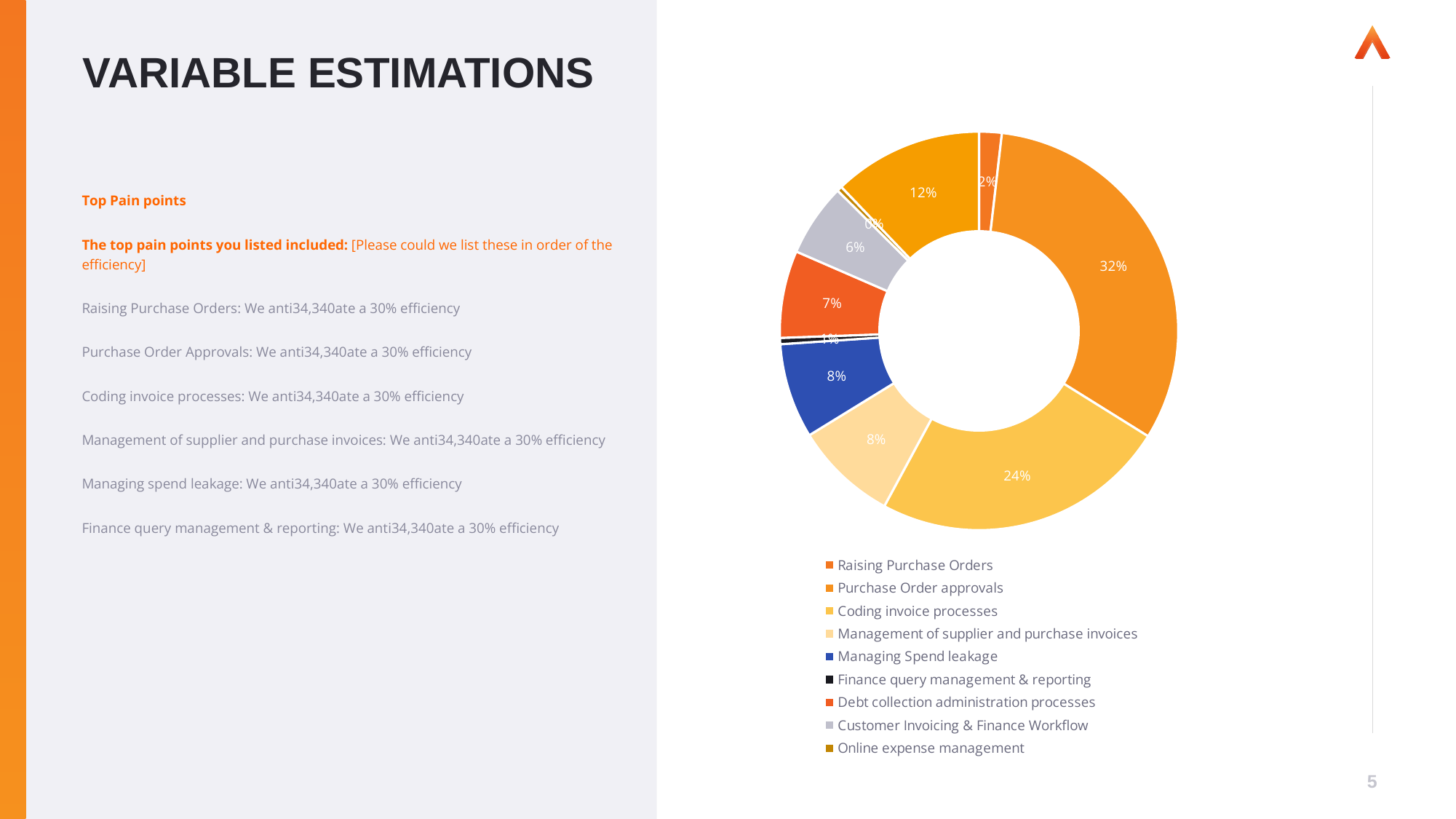

# VARIABLE ESTIMATIONS

### Chart

| Category |  |
|---|---|
| Raising Purchase Orders | 58750.0 |
| Purchase Order approvals | 1023555.5555555555 |
| Coding invoice processes | 767666.6666666666 |
| Management of supplier and purchase invoices | 266550.92592592596 |
| Managing Spend leakage  | 246293.05555555553 |
| Finance query management & reporting | 16156.25 |
| Debt collection administration processes | 226205.77777777778 |
| Customer Invoicing & Finance Workflow | 189153.06666666668 |
| Online expense management | 13306.22222222222 |
Top Pain points
The top pain points you listed included: [Please could we list these in order of the efficiency]
Raising Purchase Orders: We anti34,340ate a 30% efficiency
Purchase Order Approvals: We anti34,340ate a 30% efficiency
Coding invoice processes: We anti34,340ate a 30% efficiency
Management of supplier and purchase invoices: We anti34,340ate a 30% efficiency
Managing spend leakage: We anti34,340ate a 30% efficiency
Finance query management & reporting: We anti34,340ate a 30% efficiency

5